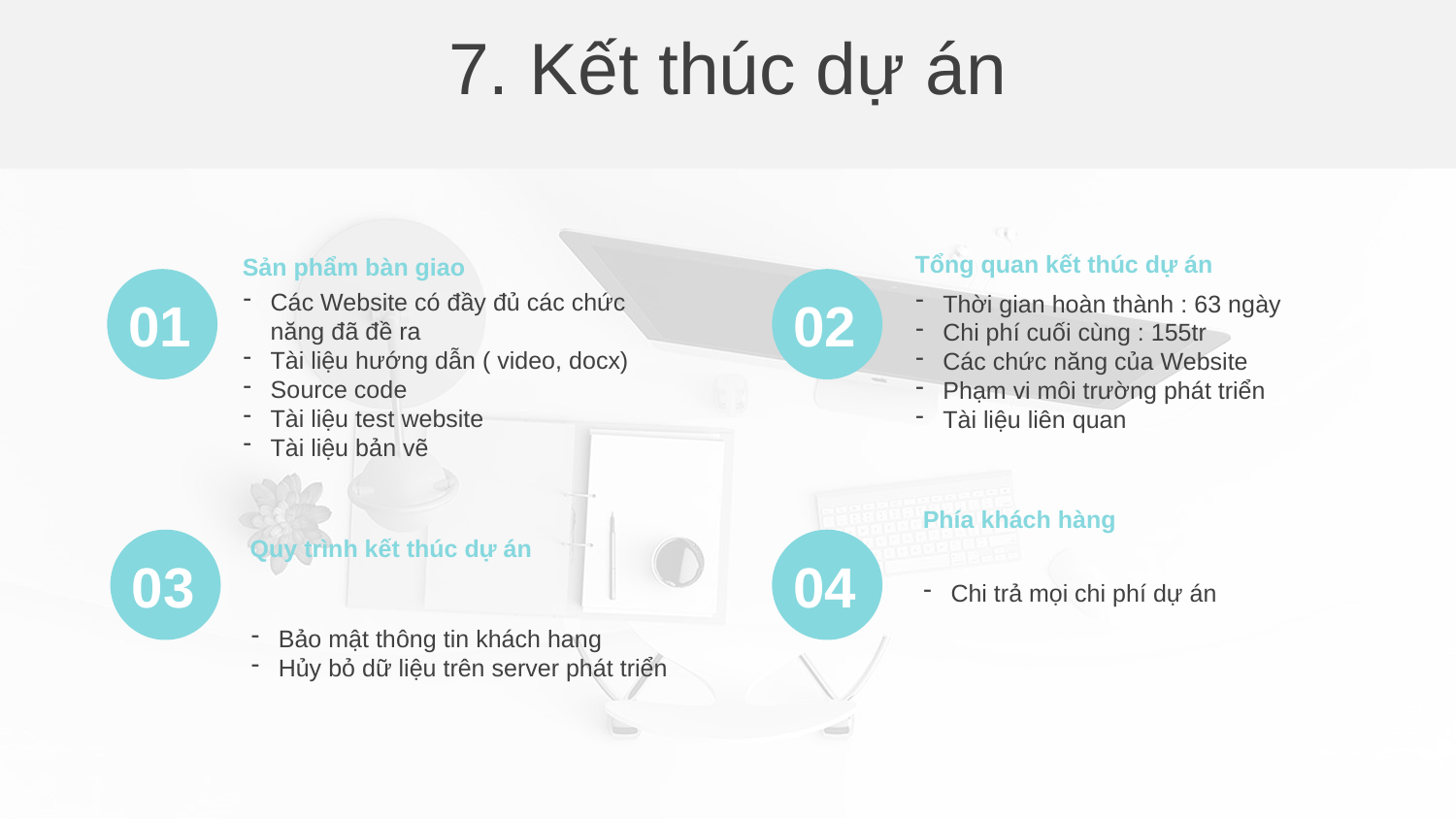

7. Kết thúc dự án
Tổng quan kết thúc dự án
Thời gian hoàn thành : 63 ngày
Chi phí cuối cùng : 155tr
Các chức năng của Website
Phạm vi môi trường phát triển
Tài liệu liên quan

Sản phẩm bàn giao
Các Website có đầy đủ các chức năng đã đề ra
Tài liệu hướng dẫn ( video, docx)
Source code
Tài liệu test website
Tài liệu bản vẽ

01
02
Phía khách hàng
Chi trả mọi chi phí dự án

Quy trình kết thúc dự án
Bảo mật thông tin khách hang
Hủy bỏ dữ liệu trên server phát triển

03
04